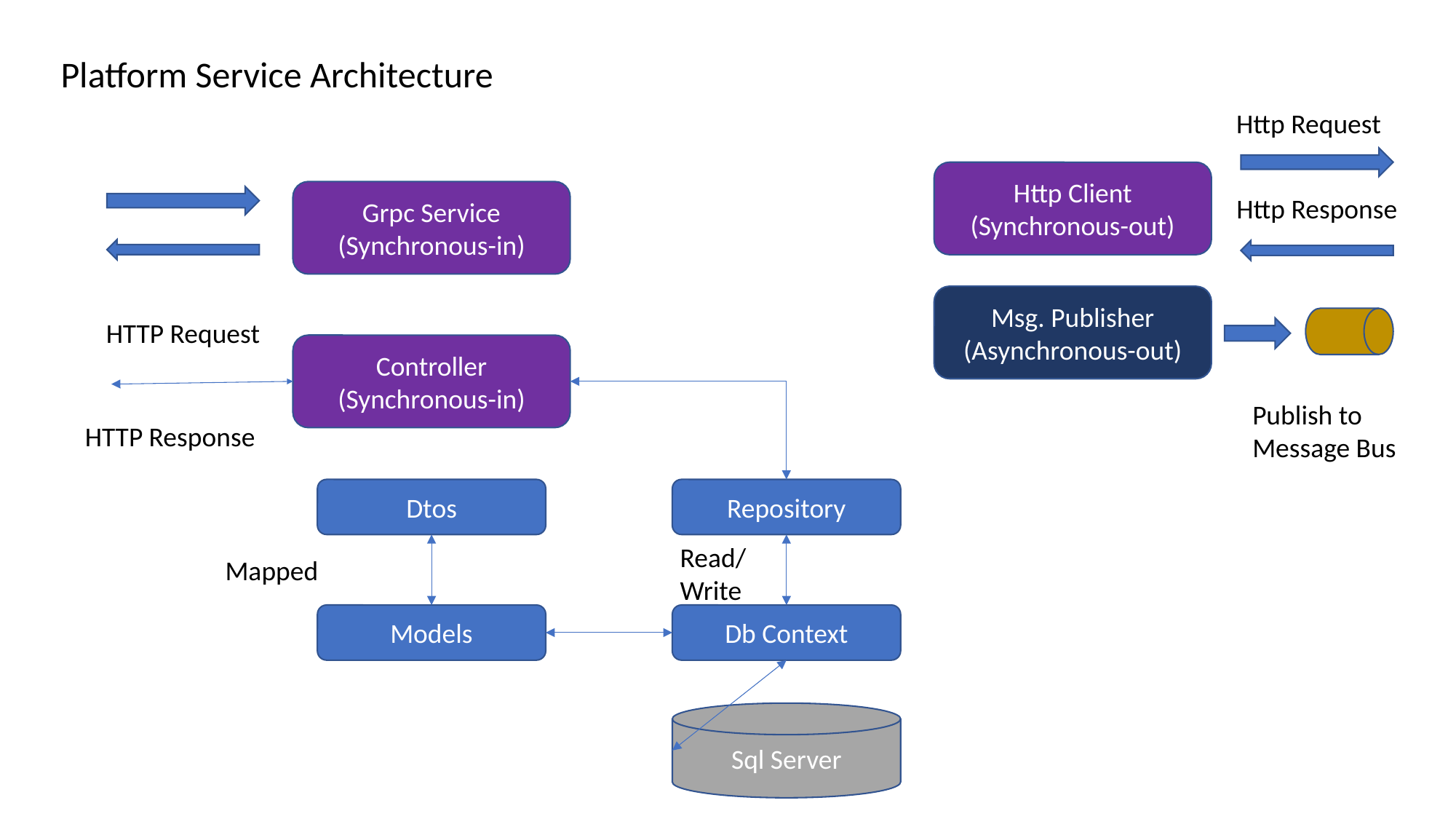

Platform Service Architecture
Http Request

Http Client
(Synchronous-out)
Grpc Service
(Synchronous-in)
Http Response

Msg. Publisher
(Asynchronous-out)

HTTP Request

Controller
(Synchronous-in)
Publish to
Message Bus
HTTP Response
Repository
Dtos
Read/
Write
Mapped
Models
Db Context
Sql Server